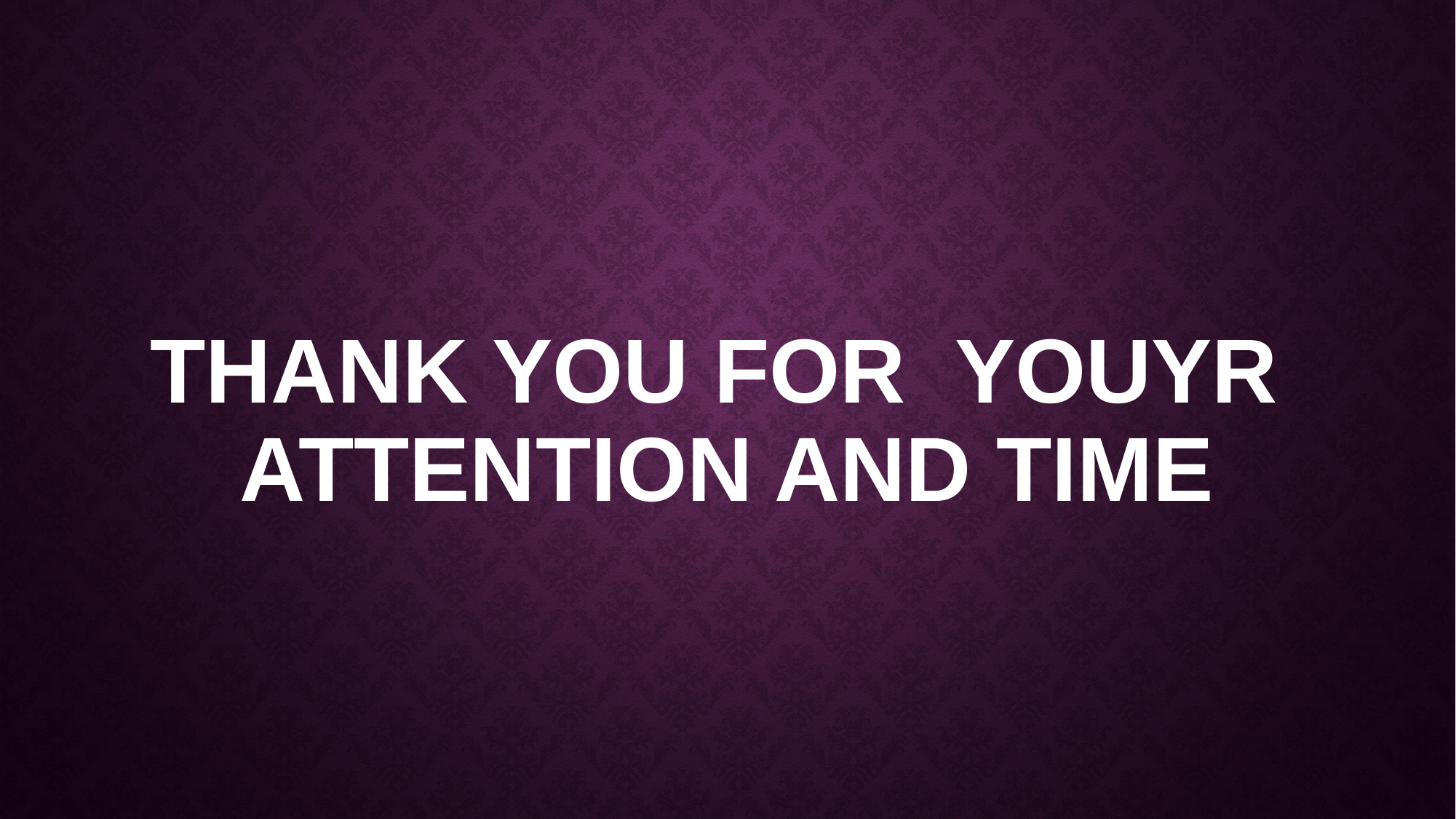

# THANK YOU FOR  YOUYR ATTENTION AND TIME